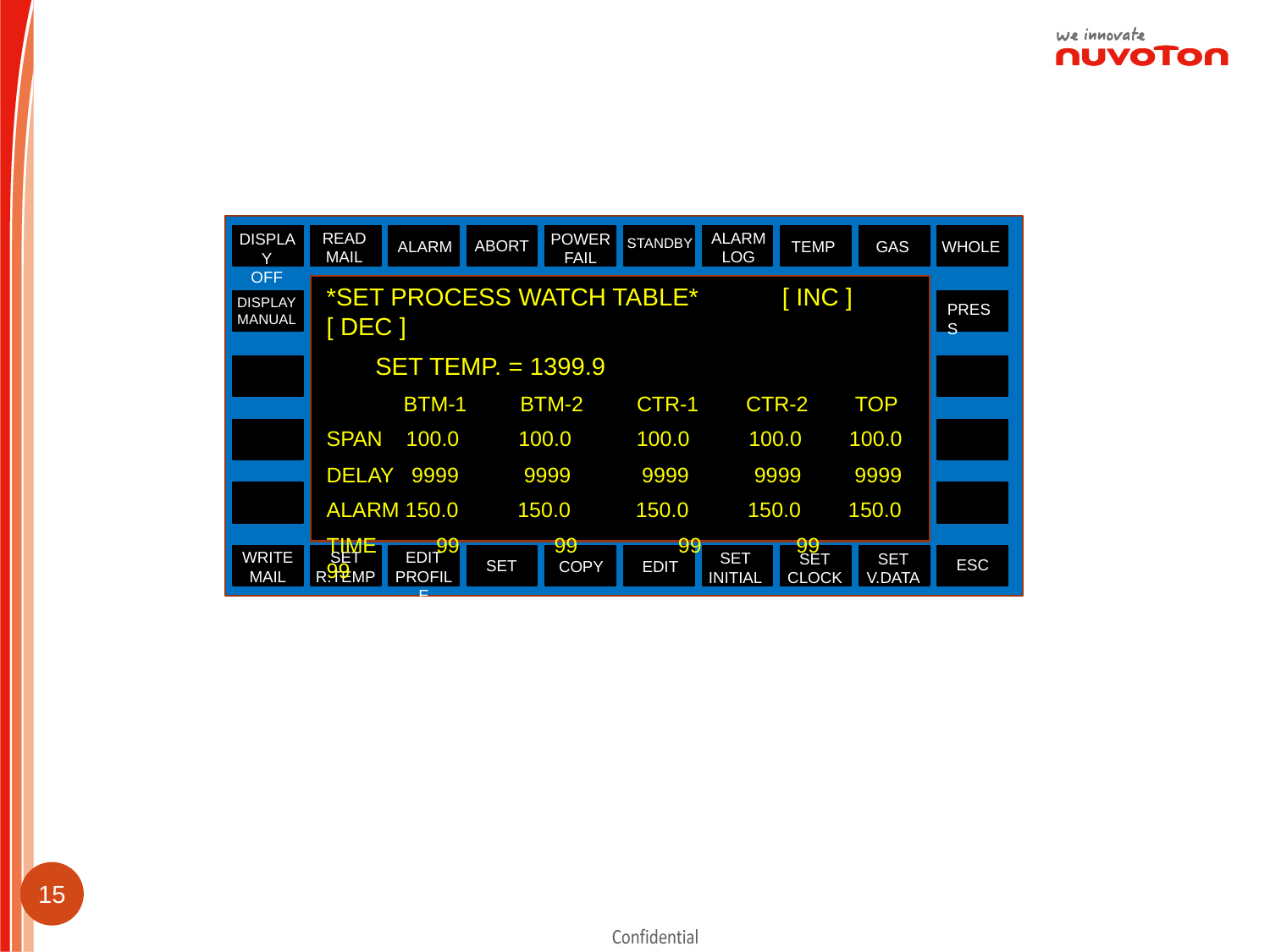

READ
MAIL
ALARM
LOG
POWER
FAIL
DISPLAY
OFF

STANDBY
ABORT
ALARM
TEMP
GAS
WHOLE
*SET PROCESS WATCH TABLE*            [ INC ]   [ DEC ]
       SET TEMP. = 1399.9
             BTM-1         BTM-2         CTR-1        CTR-2        TOP
SPAN    100.0          100.0           100.0          100.0        100.0
DELAY   9999           9999            9999           9999         9999
ALARM 150.0          150.0           150.0          150.0        150.0
TIME          99                99                 99                99             99

DISPLAY
MANUAL

PRESS

WRITE
MAIL
SET
R.TEMP
EDIT
PROFILE
SET
INITIAL
SET
CLOCK
SET
V.DATA

ESC
SET
COPY
EDIT

15